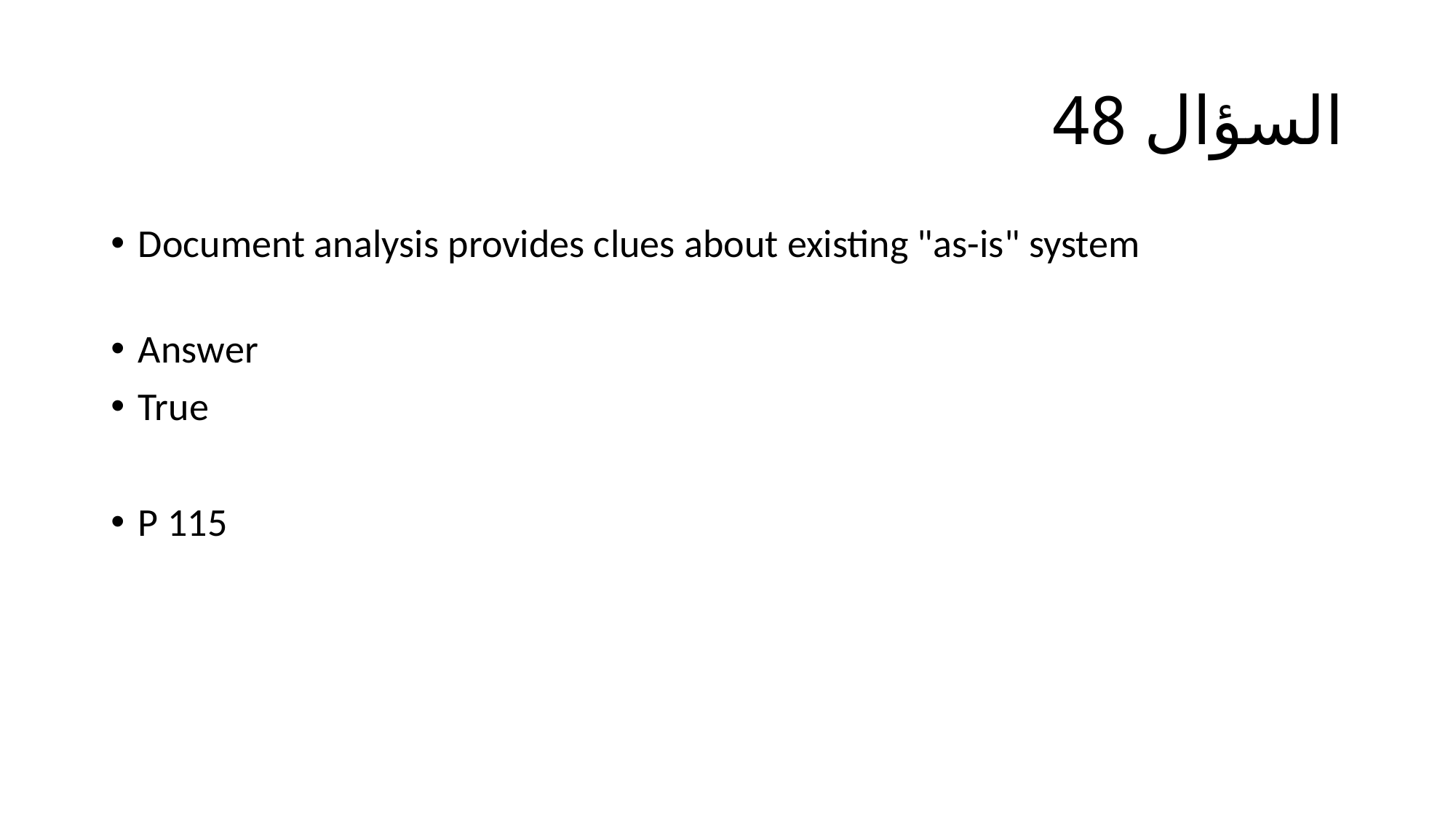

# السؤال 48
Document analysis provides clues about existing "as-is" system
Answer
True

P 115